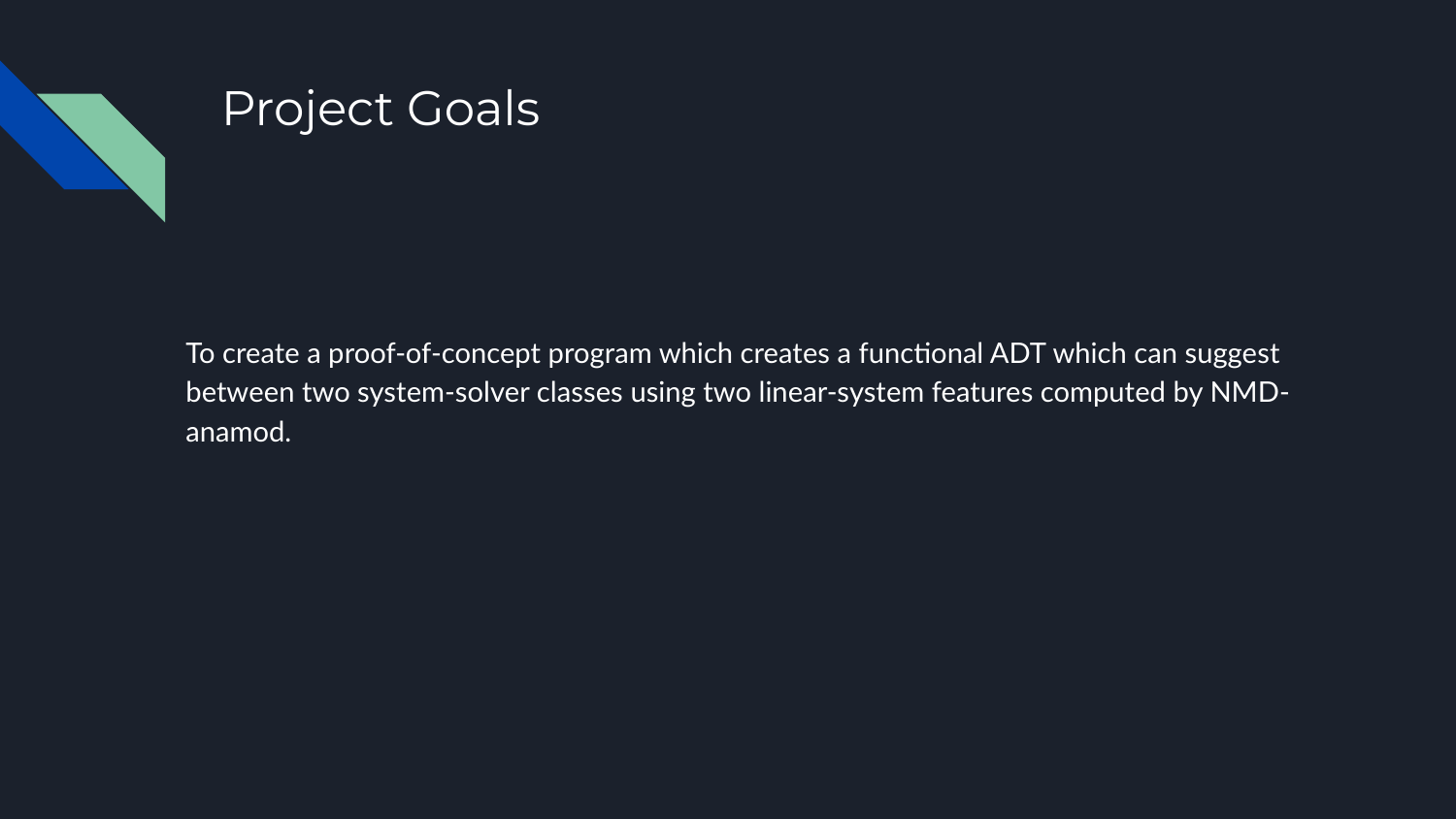

# Project Goals

To create a proof-of-concept program which creates a functional ADT which can suggest between two system-solver classes using two linear-system features computed by NMD-anamod.